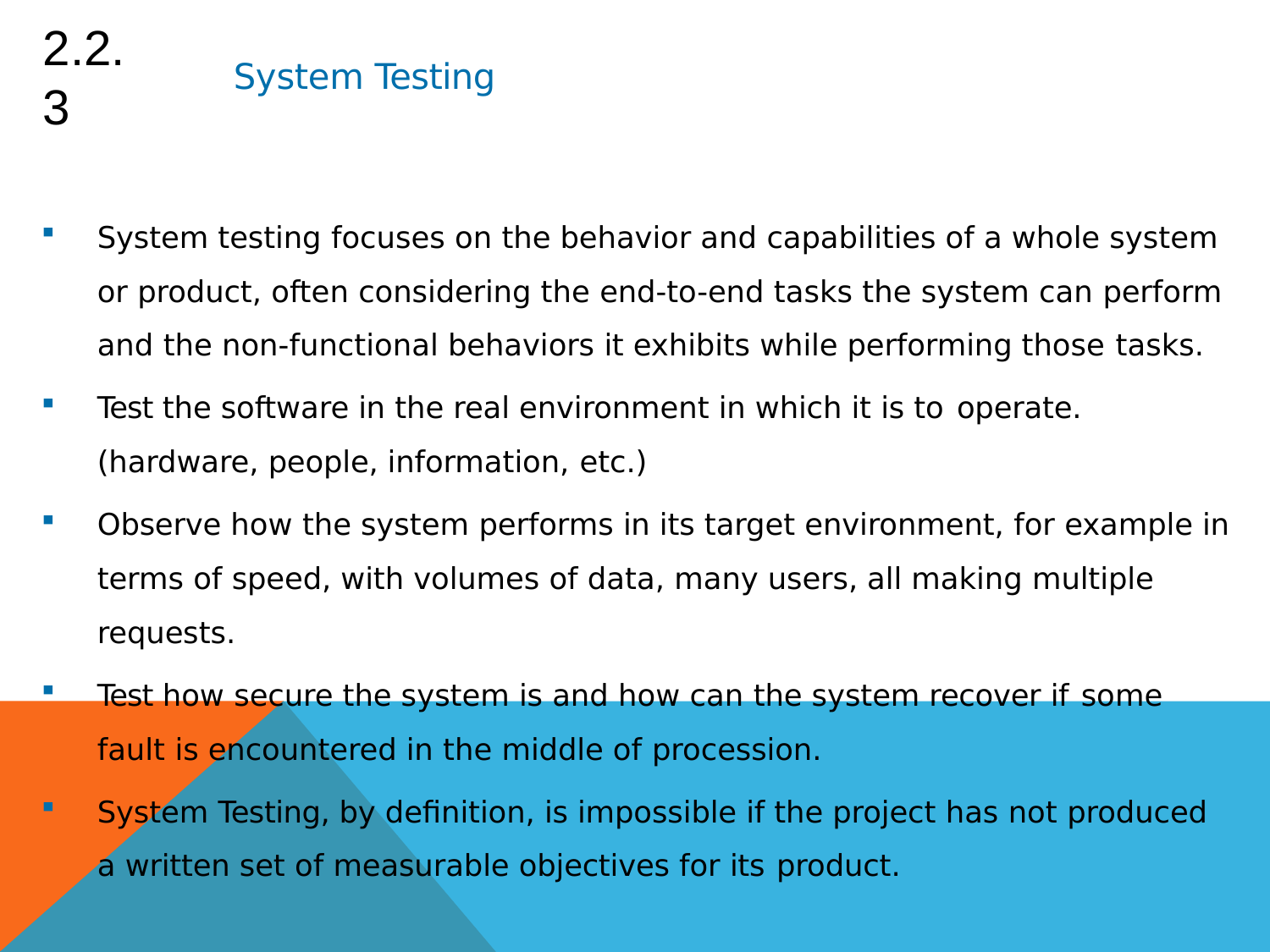

# 2.2.3
System Testing
System testing focuses on the behavior and capabilities of a whole system  or product, often considering the end-to-end tasks the system can perform  and the non-functional behaviors it exhibits while performing those tasks.
Test the software in the real environment in which it is to operate.
(hardware, people, information, etc.)
Observe how the system performs in its target environment, for example in  terms of speed, with volumes of data, many users, all making multiple  requests.
Test how secure the system is and how can the system recover if some
fault is encountered in the middle of procession.
System Testing, by definition, is impossible if the project has not produced  a written set of measurable objectives for its product.